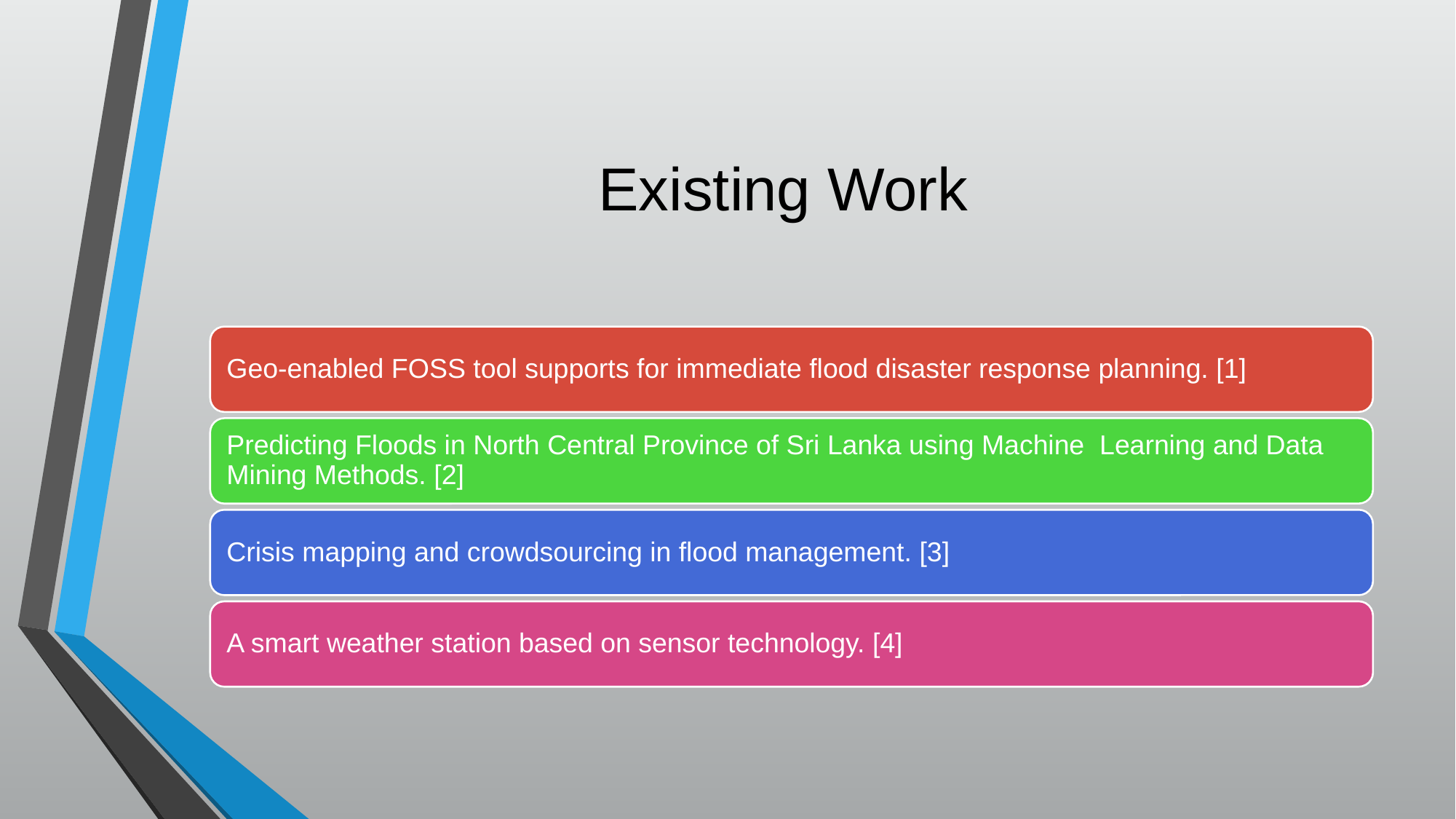

# Existing Work
Geo-enabled FOSS tool supports for immediate flood disaster response planning. [1]
Predicting Floods in North Central Province of Sri Lanka using Machine  Learning and Data Mining Methods. [2]
Crisis mapping and crowdsourcing in flood management. [3]
A smart weather station based on sensor technology. [4]